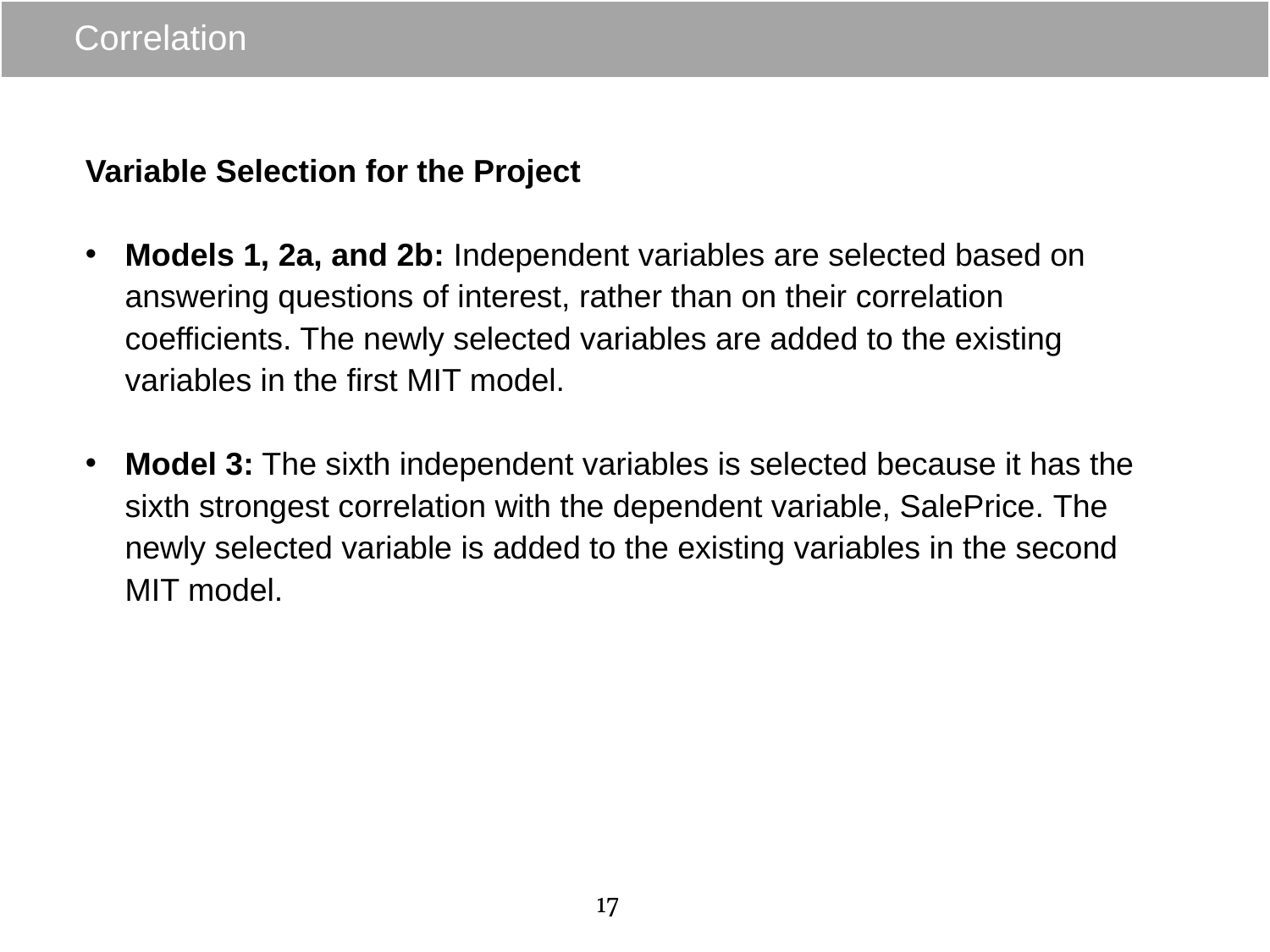

# Correlation
Variable Selection for the Project

Models 1, 2a, and 2b: Independent variables are selected based on answering questions of interest, rather than on their correlation coefficients. The newly selected variables are added to the existing variables in the first MIT model.

Model 3: The sixth independent variables is selected because it has the sixth strongest correlation with the dependent variable, SalePrice. The newly selected variable is added to the existing variables in the second MIT model.

17